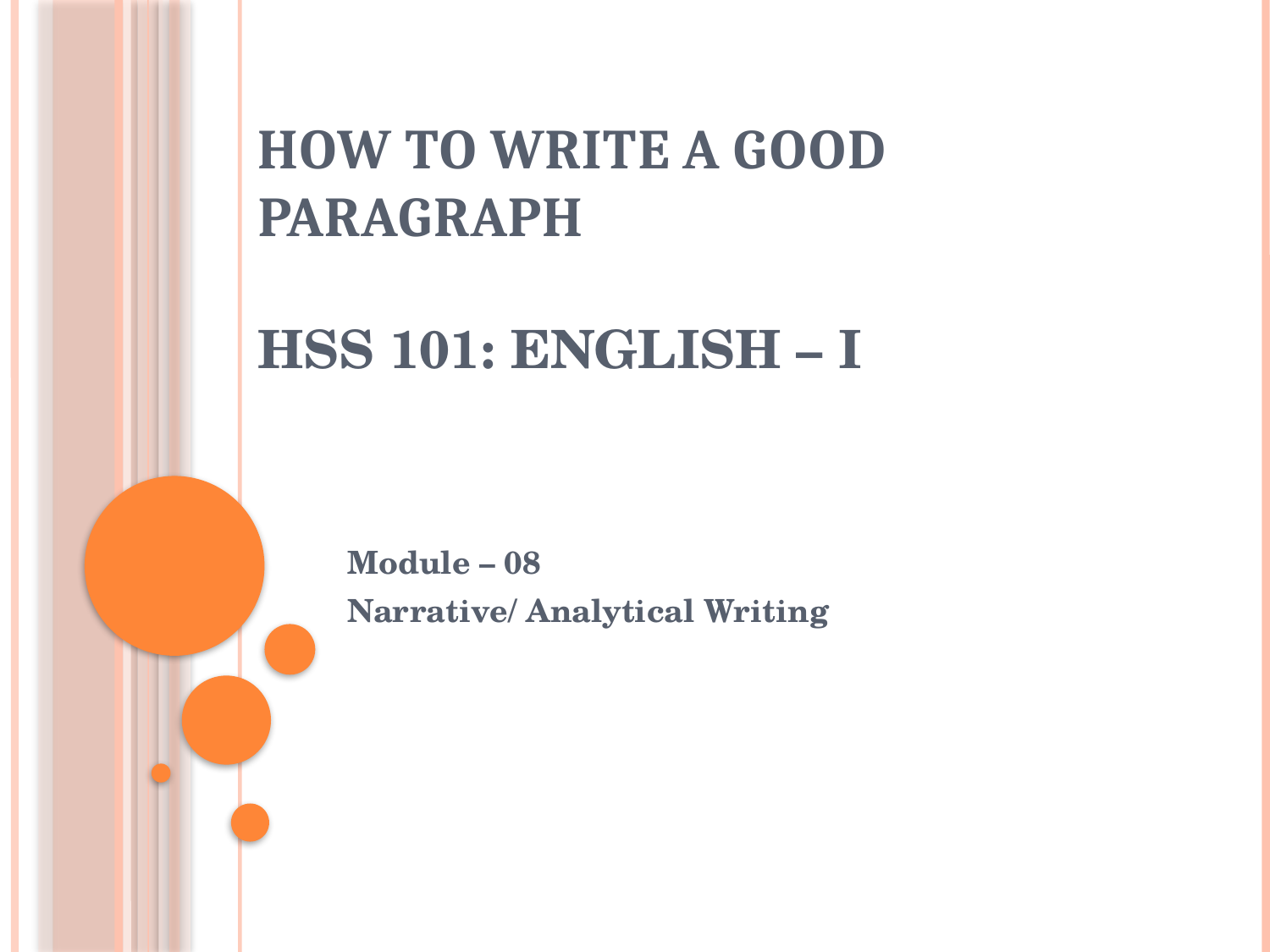

# How to write a good paragraph HSS 101: English – I
Module – 08
Narrative/ Analytical Writing